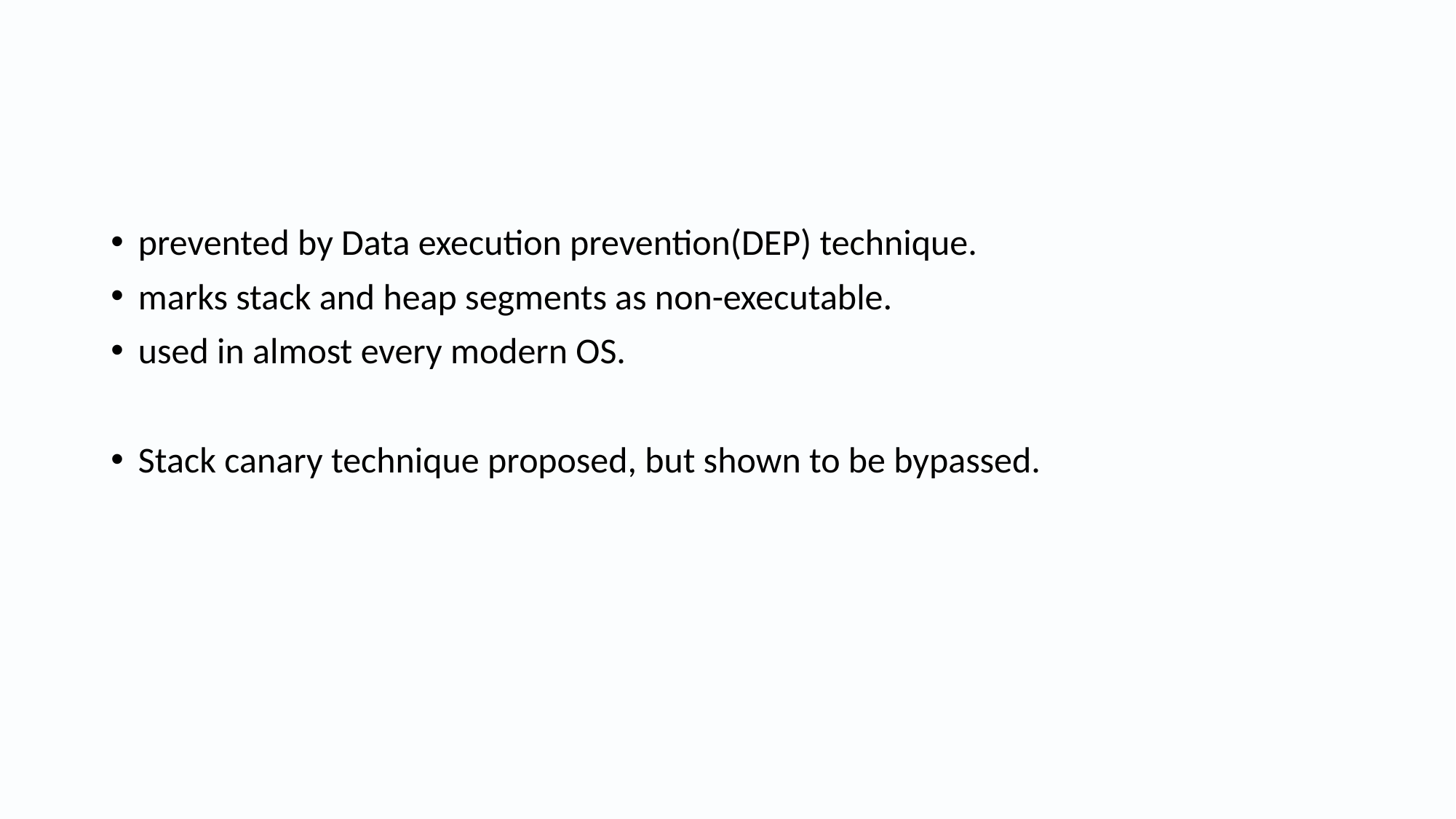

#
prevented by Data execution prevention(DEP) technique.
marks stack and heap segments as non-executable.
used in almost every modern OS.

Stack canary technique proposed, but shown to be bypassed.